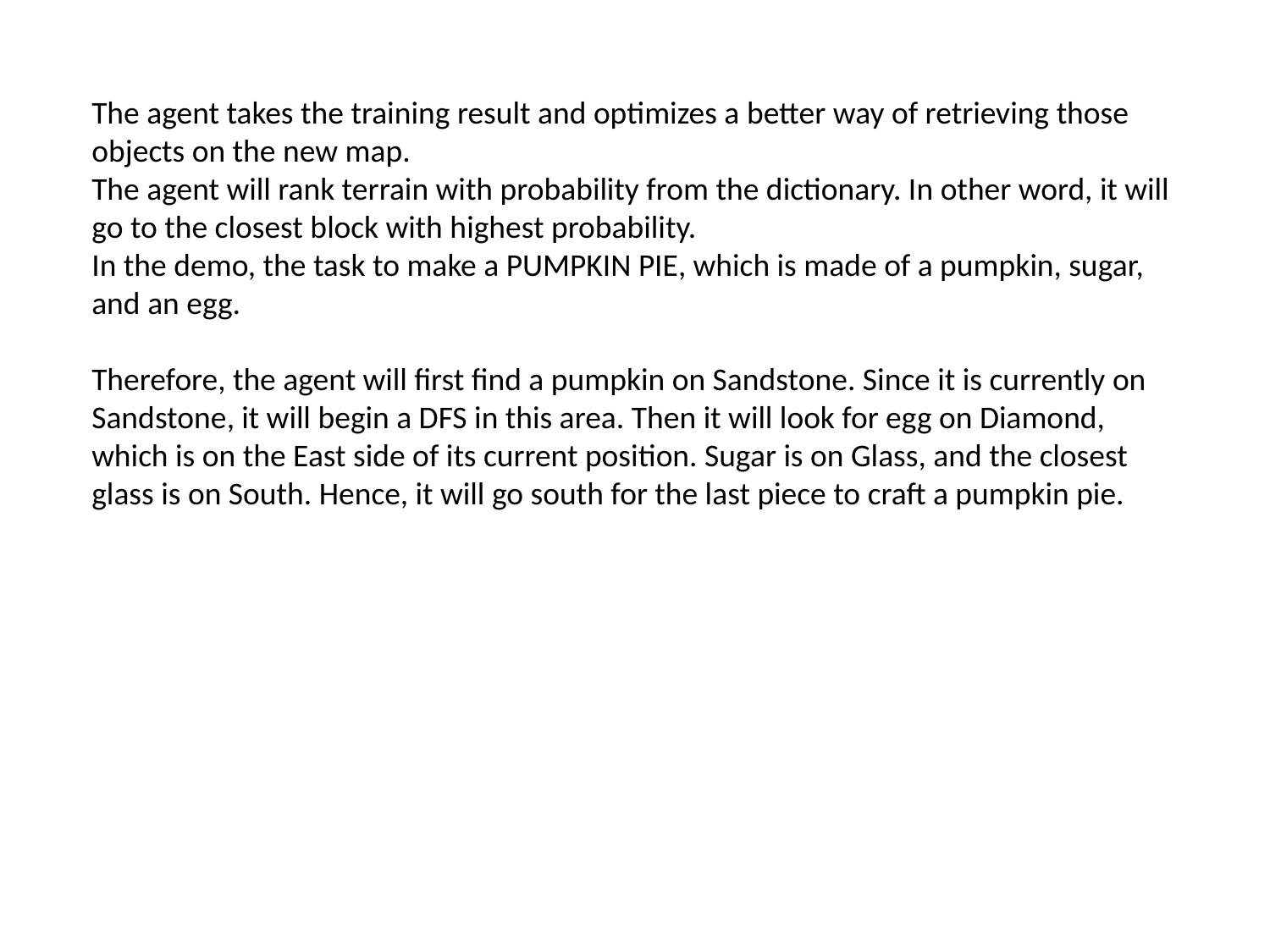

The agent takes the training result and optimizes a better way of retrieving those objects on the new map.
The agent will rank terrain with probability from the dictionary. In other word, it will go to the closest block with highest probability.
In the demo, the task to make a PUMPKIN PIE, which is made of a pumpkin, sugar, and an egg.

Therefore, the agent will first find a pumpkin on Sandstone. Since it is currently on Sandstone, it will begin a DFS in this area. Then it will look for egg on Diamond, which is on the East side of its current position. Sugar is on Glass, and the closest glass is on South. Hence, it will go south for the last piece to craft a pumpkin pie.